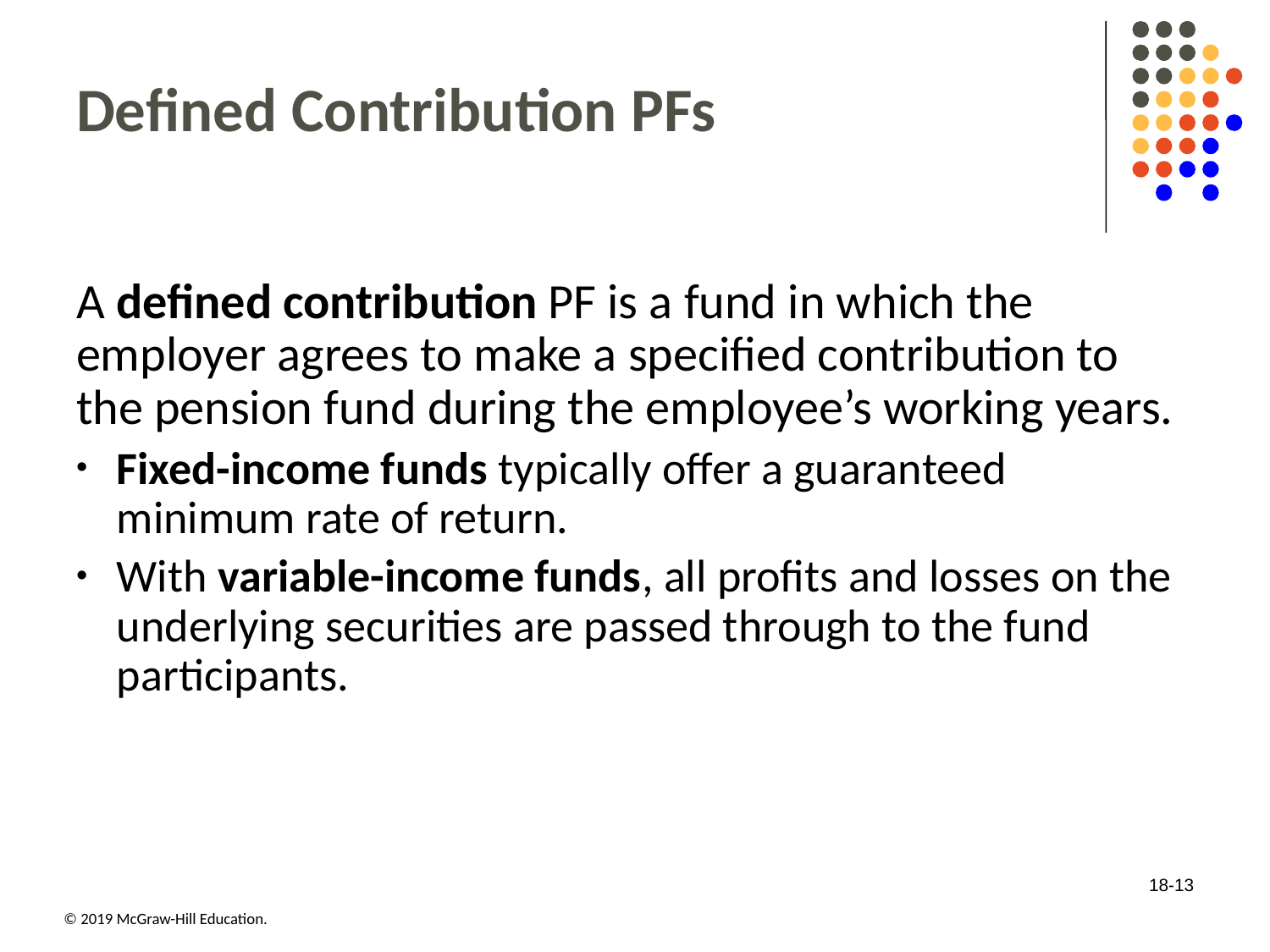

# Defined Contribution PFs
A defined contribution PF is a fund in which the employer agrees to make a specified contribution to the pension fund during the employee’s working years.
Fixed-income funds typically offer a guaranteed minimum rate of return.
With variable-income funds, all profits and losses on the underlying securities are passed through to the fund participants.
18-13